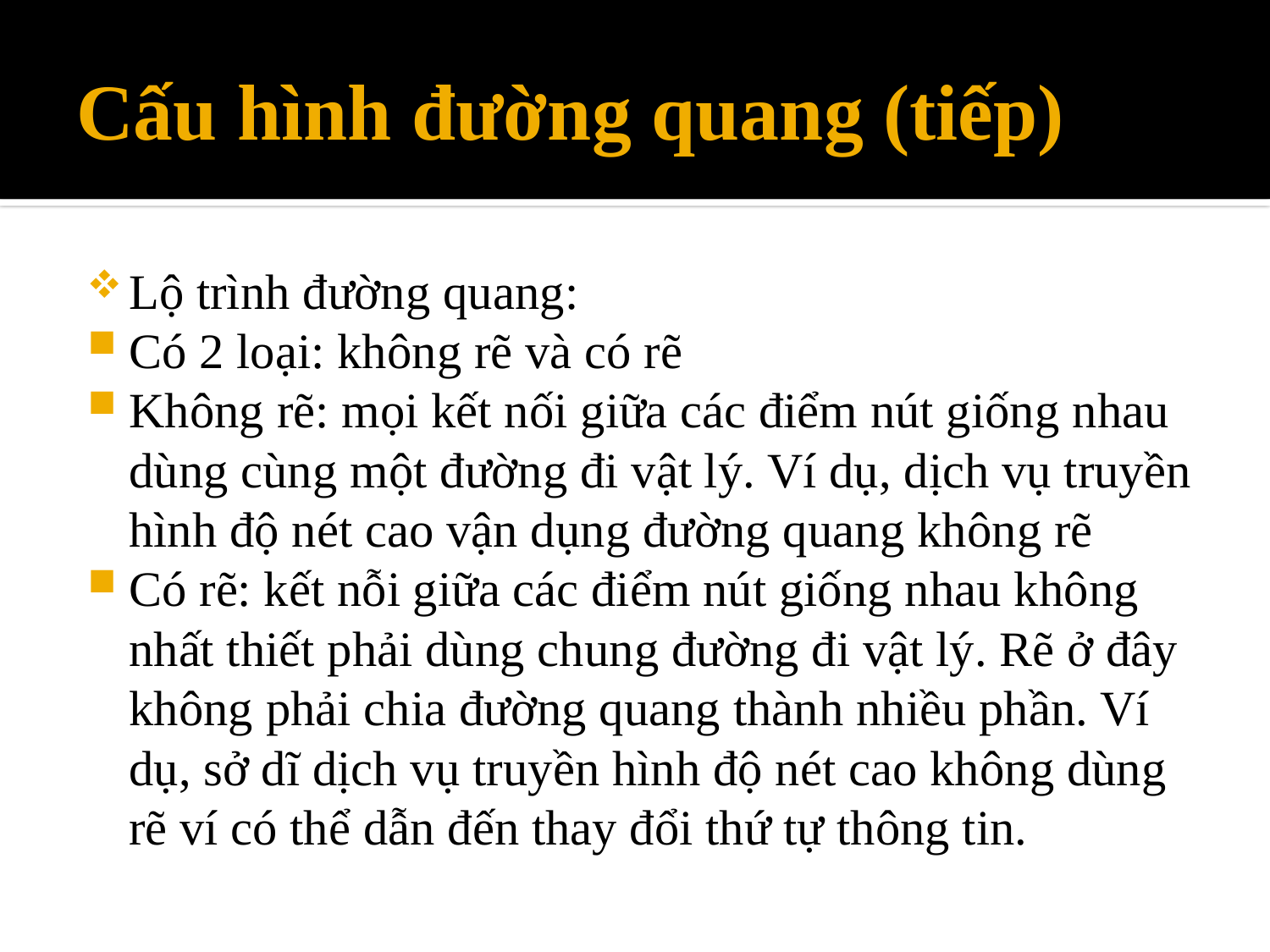

# Cấu hình đường quang (tiếp)
Lộ trình đường quang:
Có 2 loại: không rẽ và có rẽ
Không rẽ: mọi kết nối giữa các điểm nút giống nhau dùng cùng một đường đi vật lý. Ví dụ, dịch vụ truyền hình độ nét cao vận dụng đường quang không rẽ
Có rẽ: kết nỗi giữa các điểm nút giống nhau không nhất thiết phải dùng chung đường đi vật lý. Rẽ ở đây không phải chia đường quang thành nhiều phần. Ví dụ, sở dĩ dịch vụ truyền hình độ nét cao không dùng rẽ ví có thể dẫn đến thay đổi thứ tự thông tin.